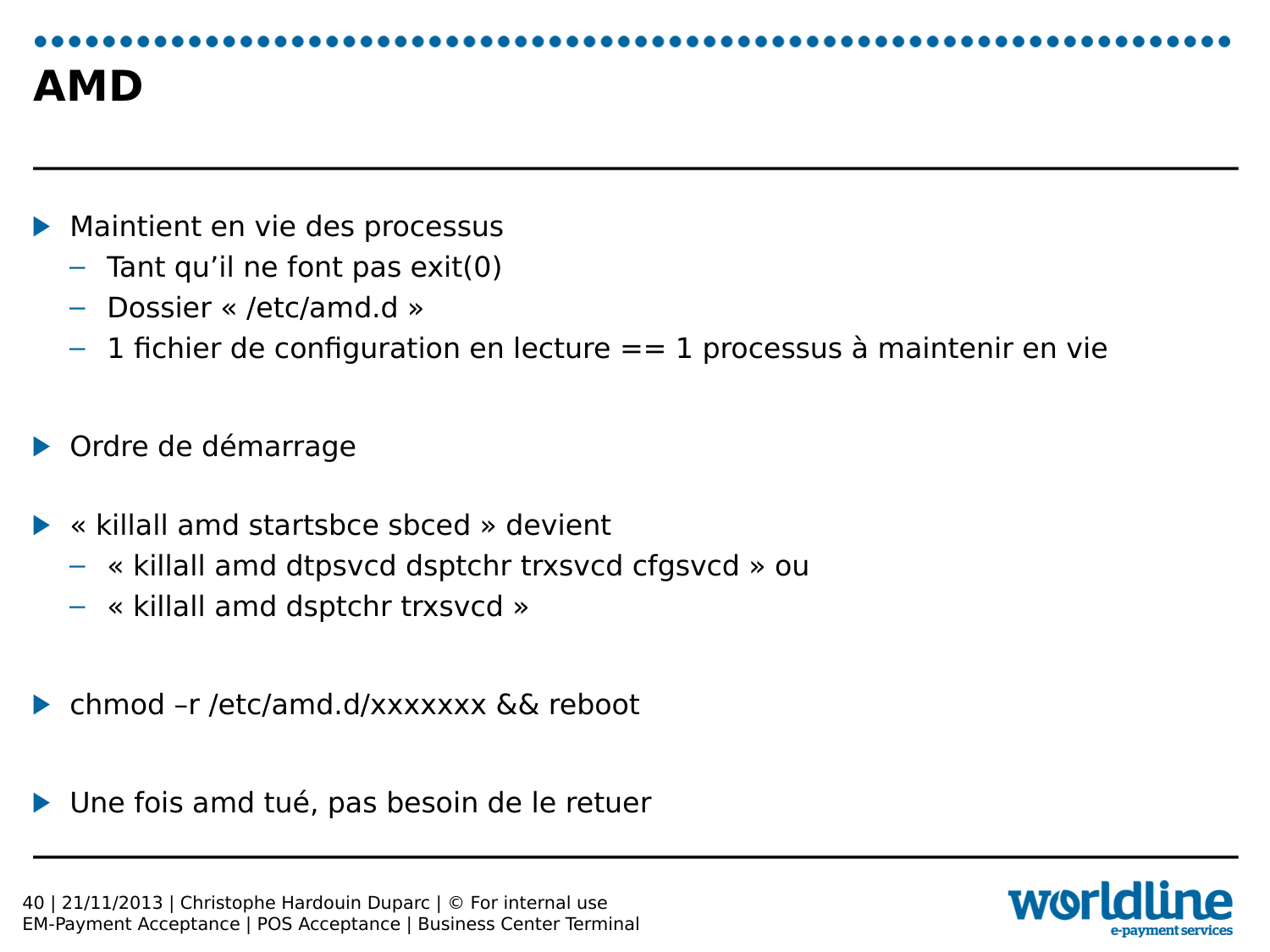

# AMD
Maintient en vie des processus
Tant qu’il ne font pas exit(0)
Dossier « /etc/amd.d »
1 fichier de configuration en lecture == 1 processus à maintenir en vie

Ordre de démarrage

« killall amd startsbce sbced » devient
« killall amd dtpsvcd dsptchr trxsvcd cfgsvcd » ou
« killall amd dsptchr trxsvcd »

chmod –r /etc/amd.d/xxxxxxx && reboot

Une fois amd tué, pas besoin de le retuer